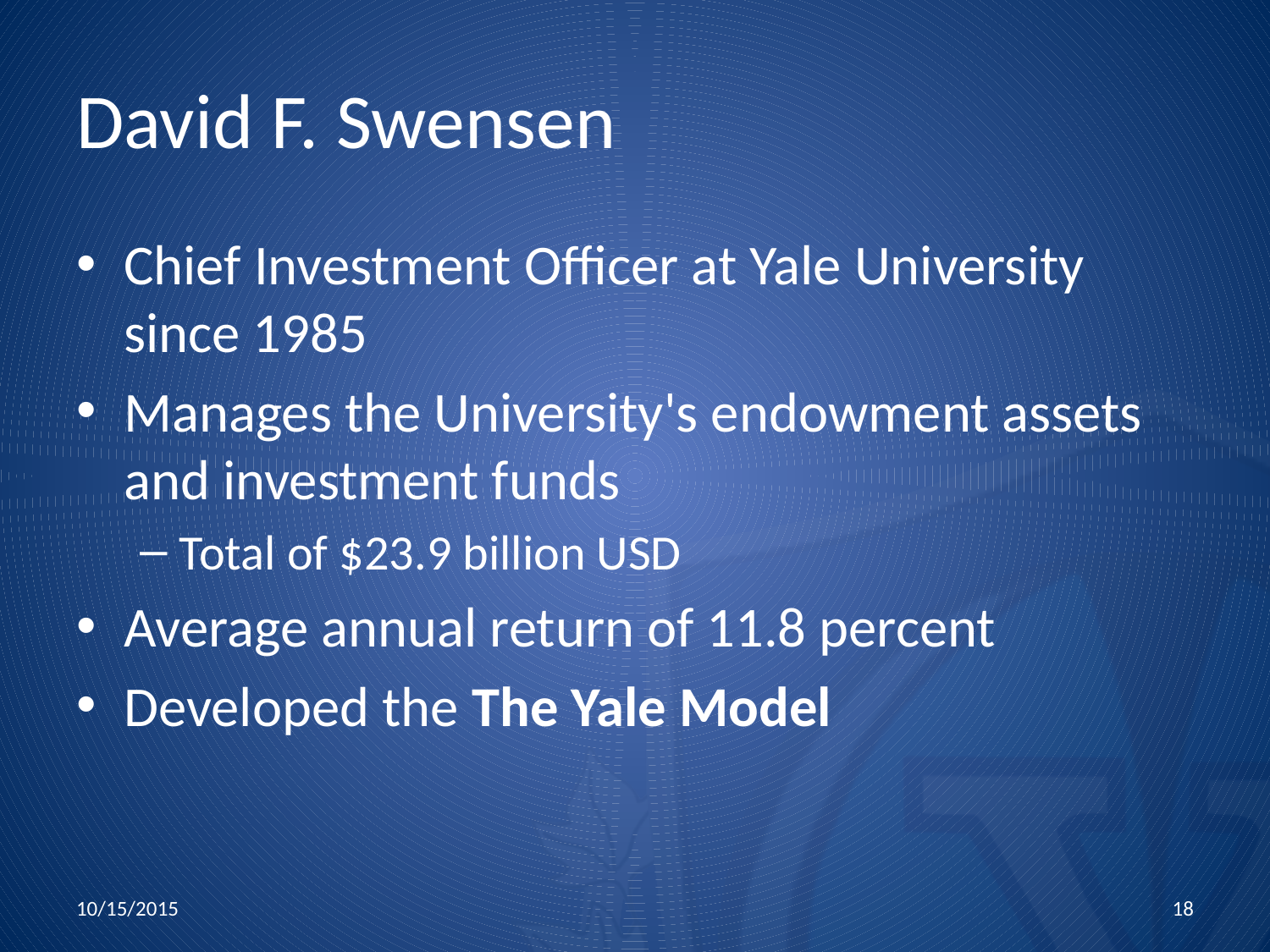

# David F. Swensen
Chief Investment Officer at Yale University since 1985
Manages the University's endowment assets and investment funds
Total of $23.9 billion USD
Average annual return of 11.8 percent
Developed the The Yale Model
10/15/2015
18